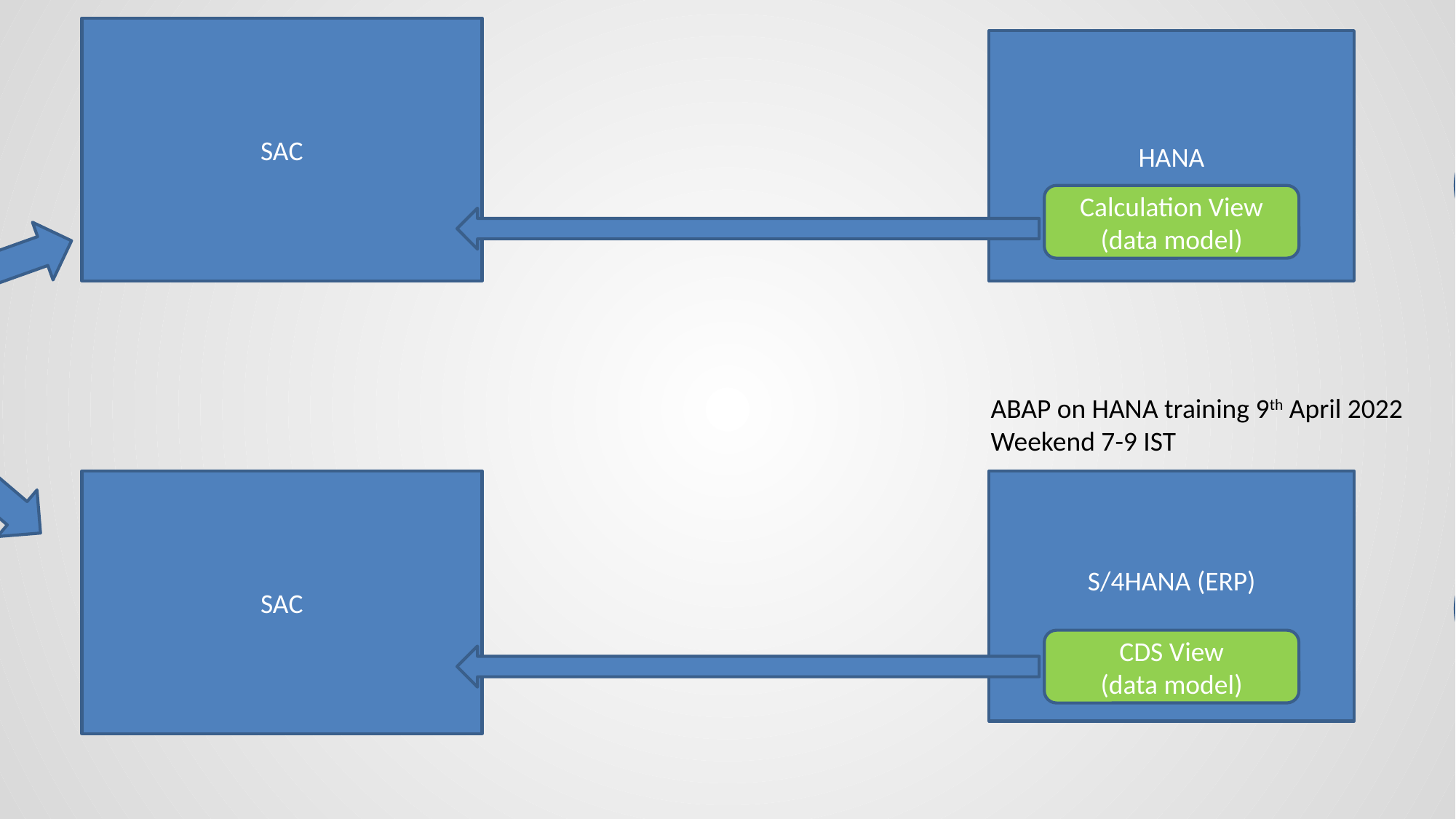

SAC
HANA

Calculation View
(data model)

ABAP on HANA training 9th April 2022
Weekend 7-9 IST

SAC
S/4HANA (ERP)

CDS View
(data model)